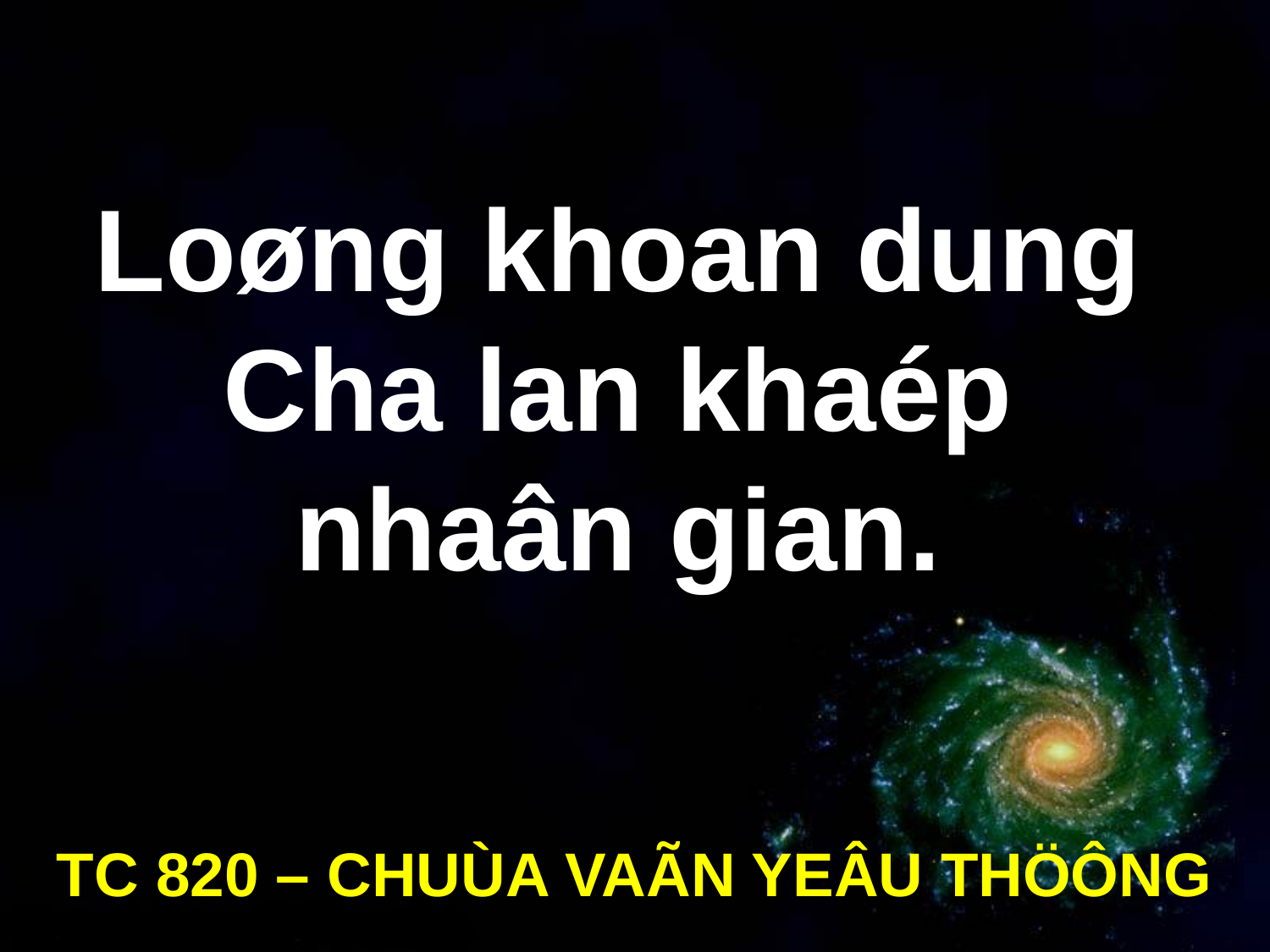

Loøng khoan dung
Cha lan khaép
nhaân gian.
TC 820 – CHUÙA VAÃN YEÂU THÖÔNG